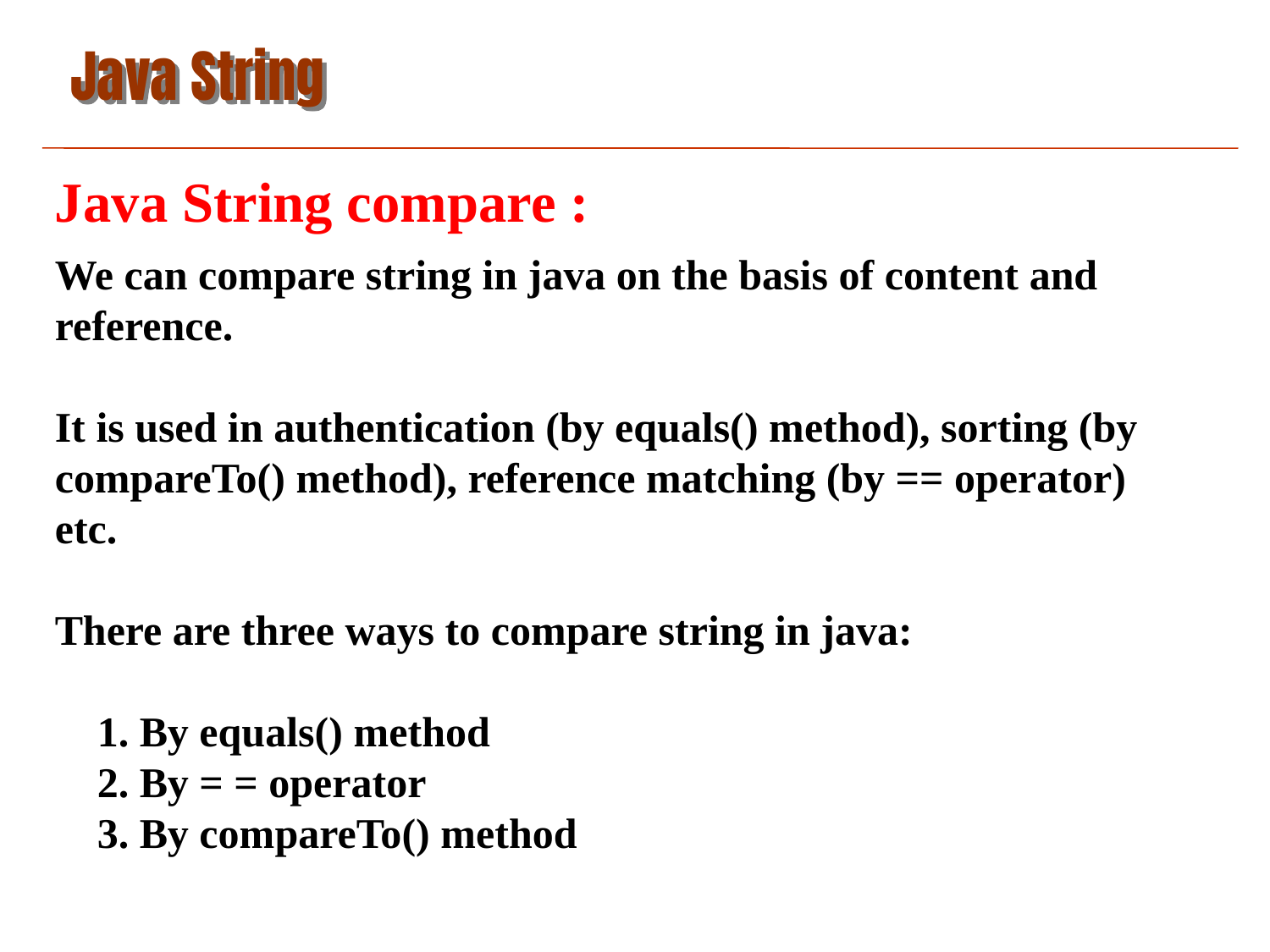

Java String

Java String compare :
We can compare string in java on the basis of content and reference.

It is used in authentication (by equals() method), sorting (by compareTo() method), reference matching (by == operator) etc.

There are three ways to compare string in java:

    1. By equals() method
    2. By = = operator
    3. By compareTo() method